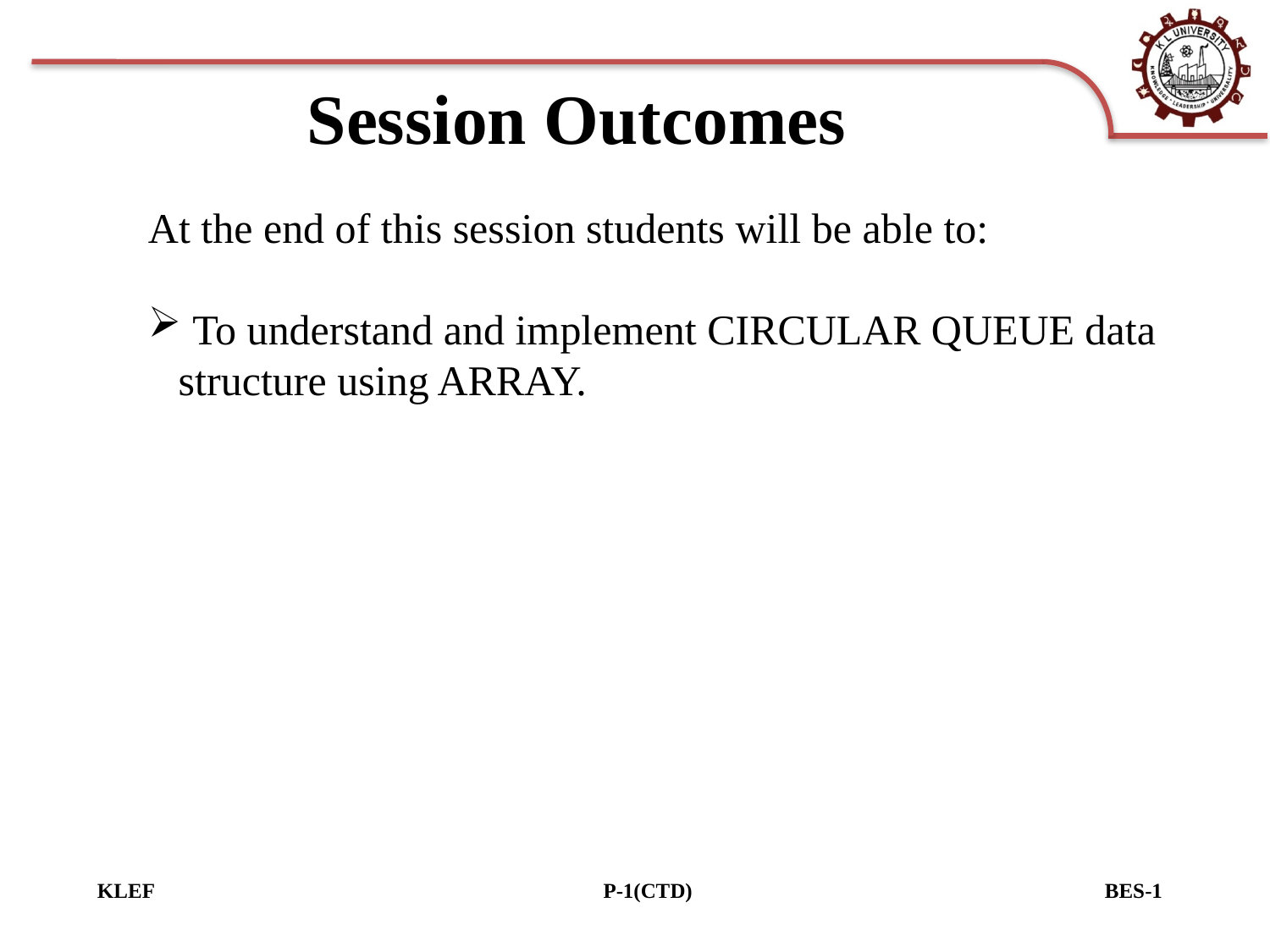

# Session Outcomes
At the end of this session students will be able to:

 To understand and implement CIRCULAR QUEUE data structure using ARRAY.

KLEF                                                                                     P-1(CTD)                                                                              BES-1